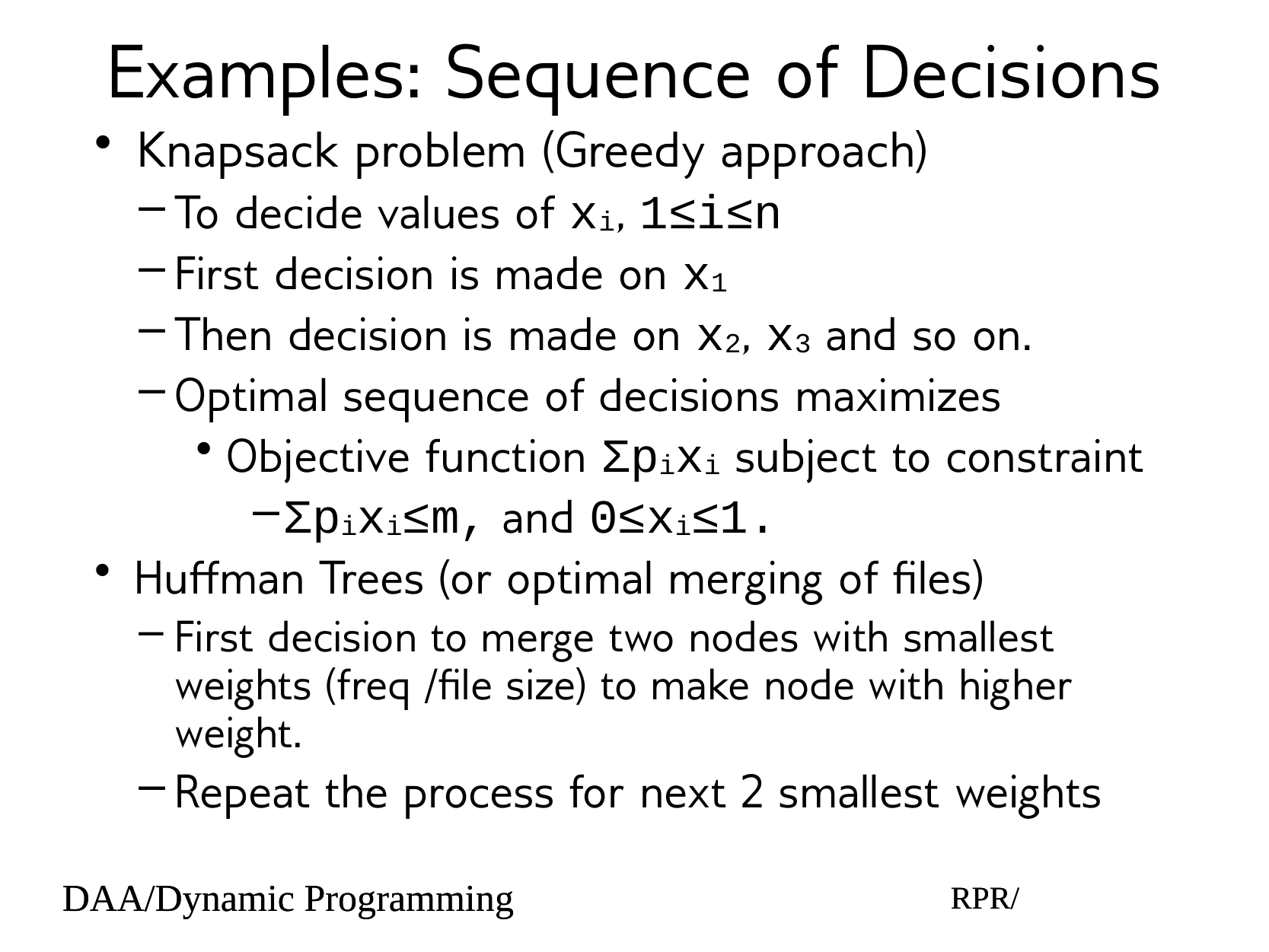

# Examples: Sequence of Decisions
Knapsack problem (Greedy approach)
To decide values of xi, 1≤i≤n
First decision is made on x1
Then decision is made on x2, x3 and so on.
Optimal sequence of decisions maximizes
Objective function Σpixi subject to constraint
Σpixi≤m, and 0≤xi≤1.
Huffman Trees (or optimal merging of files)
First decision to merge two nodes with smallest weights (freq /file size) to make node with higher weight.
Repeat the process for next 2 smallest weights
DAA/Dynamic Programming
RPR/
16